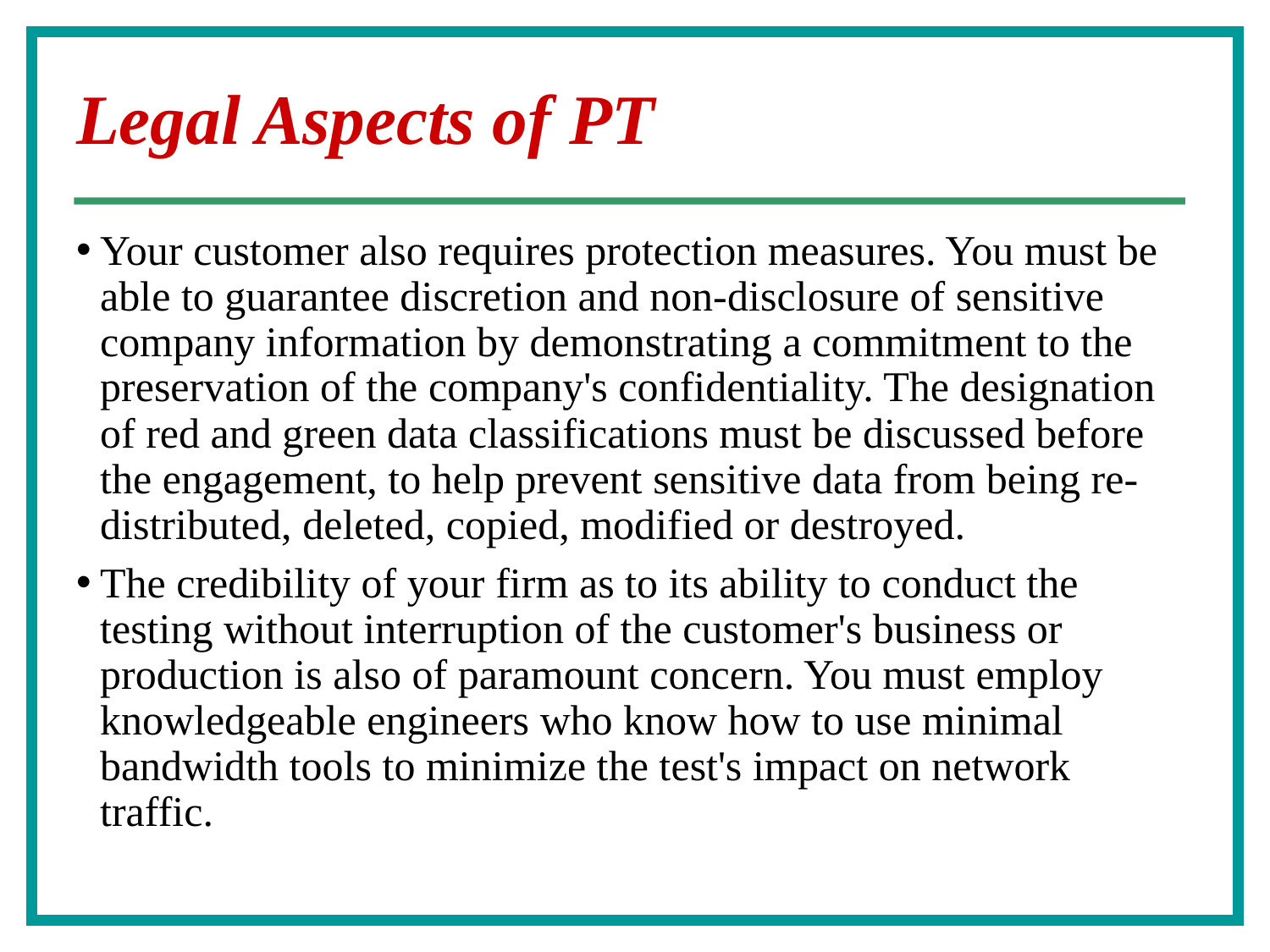

# Legal Aspects of PT

Your customer also requires protection measures. You must be able to guarantee discretion and non-disclosure of sensitive company information by demonstrating a commitment to the preservation of the company's confidentiality. The designation of red and green data classifications must be discussed before the engagement, to help prevent sensitive data from being re-distributed, deleted, copied, modified or destroyed.
The credibility of your firm as to its ability to conduct the testing without interruption of the customer's business or production is also of paramount concern. You must employ knowledgeable engineers who know how to use minimal bandwidth tools to minimize the test's impact on network traffic.